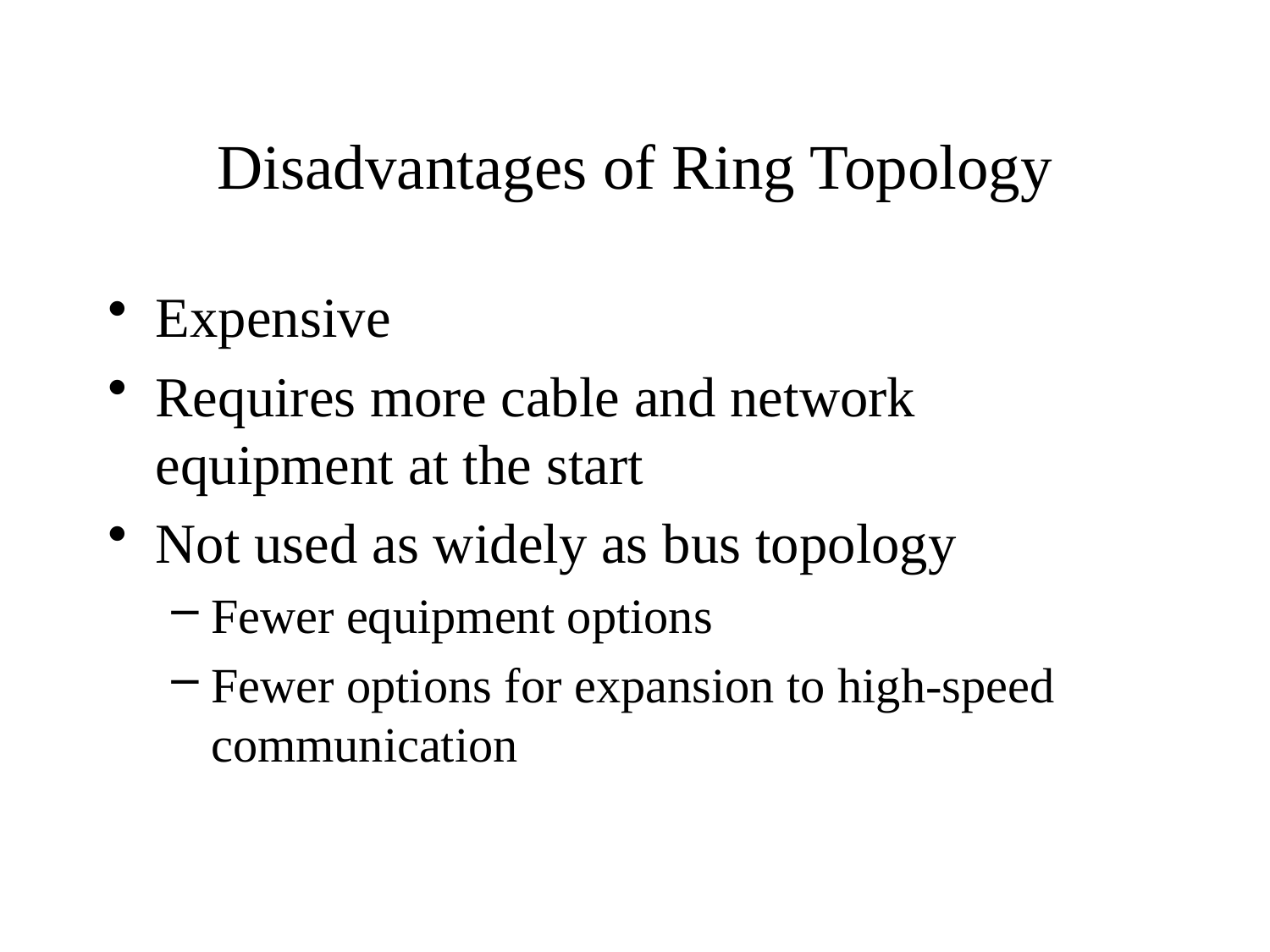

# Disadvantages of Ring Topology
Expensive
Requires more cable and network equipment at the start
Not used as widely as bus topology
Fewer equipment options
Fewer options for expansion to high-speed communication